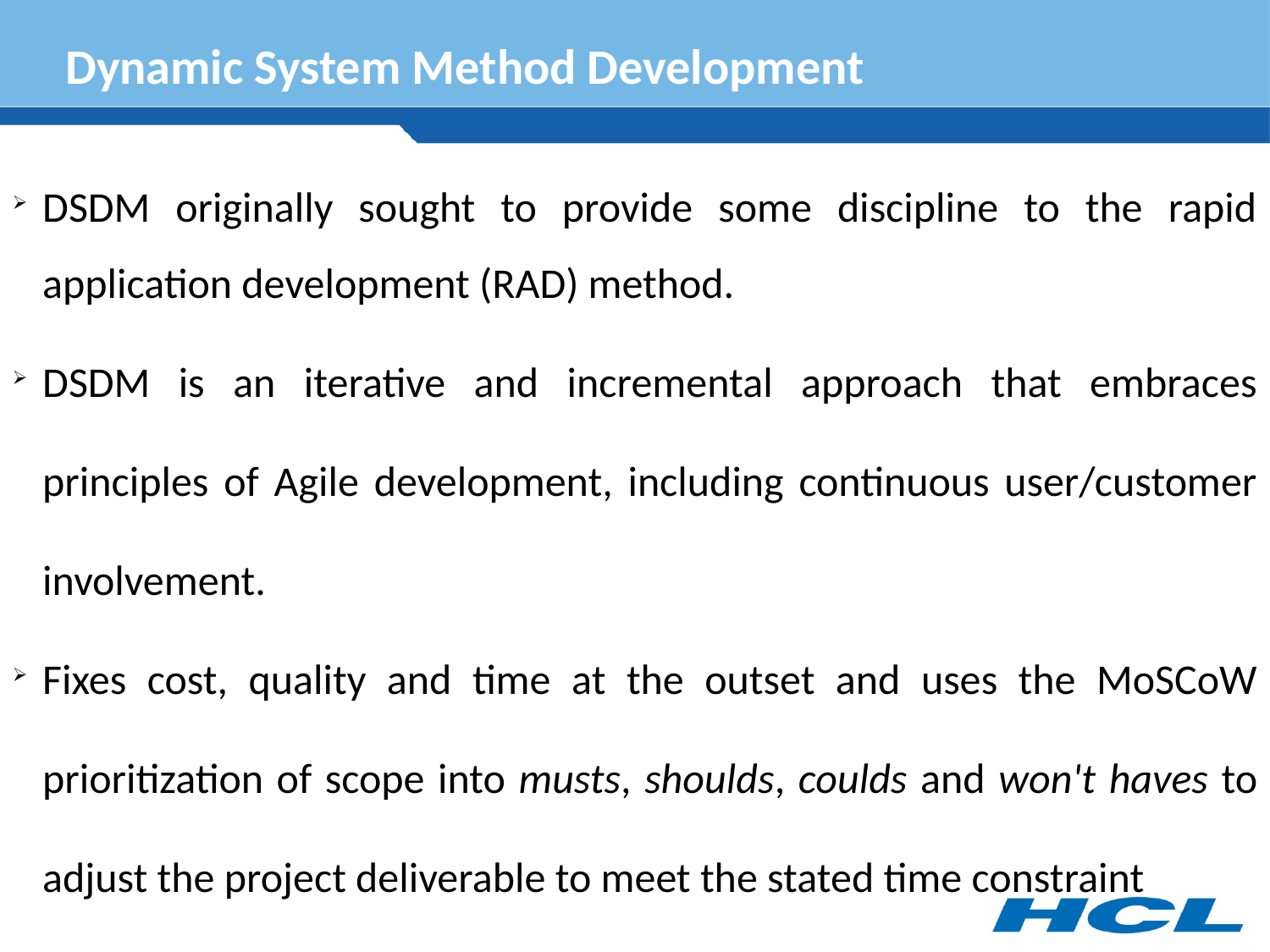

Dynamic System Method Development
DSDM originally sought to provide some discipline to the rapid application development (RAD) method.
DSDM is an iterative and incremental approach that embraces principles of Agile development, including continuous user/customer involvement.
Fixes cost, quality and time at the outset and uses the MoSCoW prioritization of scope into musts, shoulds, coulds and won't haves to adjust the project deliverable to meet the stated time constraint